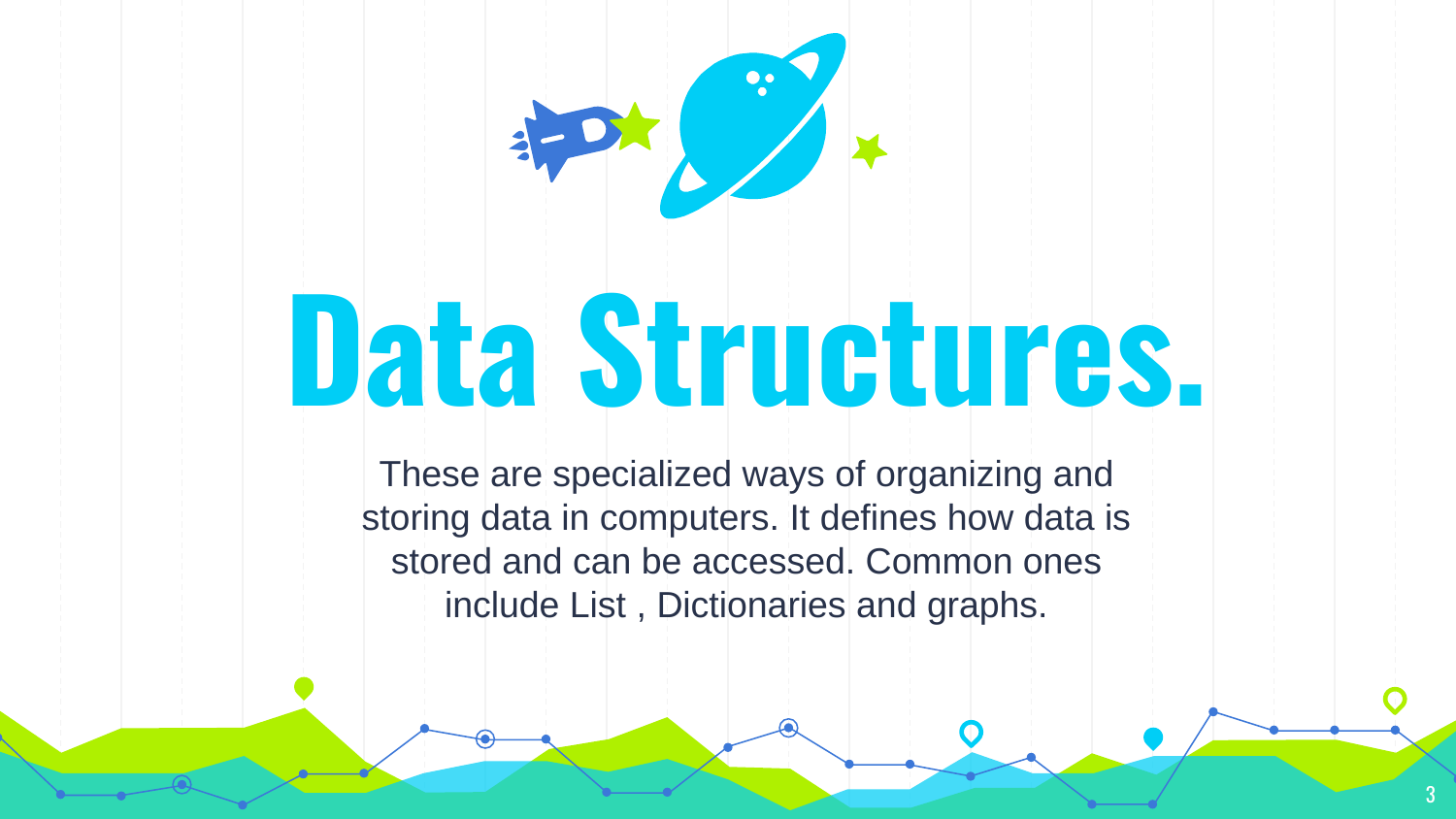

Data Structures.
These are specialized ways of organizing and storing data in computers. It defines how data is stored and can be accessed. Common ones include List , Dictionaries and graphs.
3